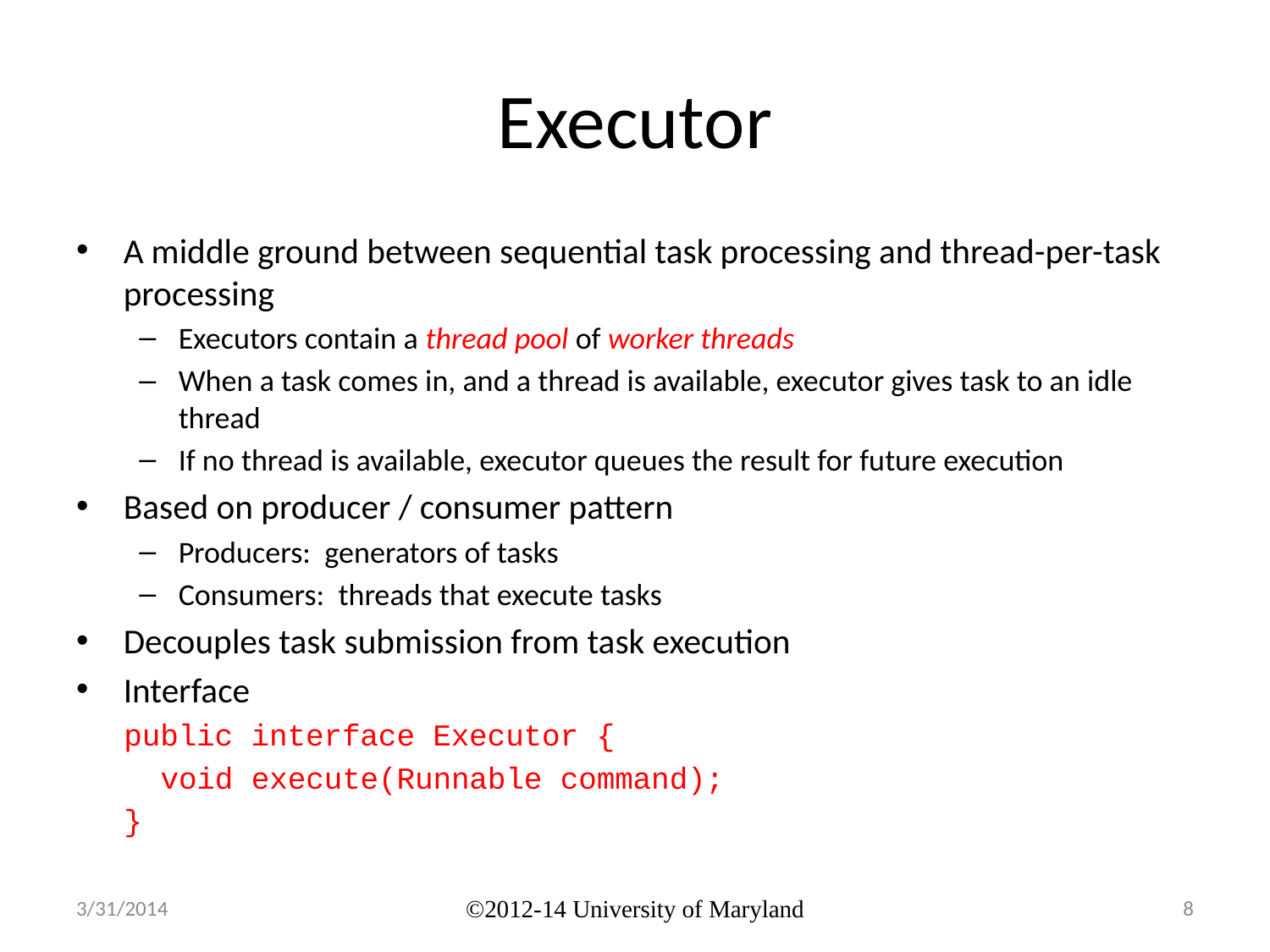

# Executor
A middle ground between sequential task processing and thread-per-task processing
Executors contain a thread pool of worker threads
When a task comes in, and a thread is available, executor gives task to an idle thread
If no thread is available, executor queues the result for future execution
Based on producer / consumer pattern
Producers:  generators of tasks
Consumers:  threads that execute tasks
Decouples task submission from task execution
Interface
public interface Executor {
  void execute(Runnable command);
}
3/31/2014
©2012-14 University of Maryland
8